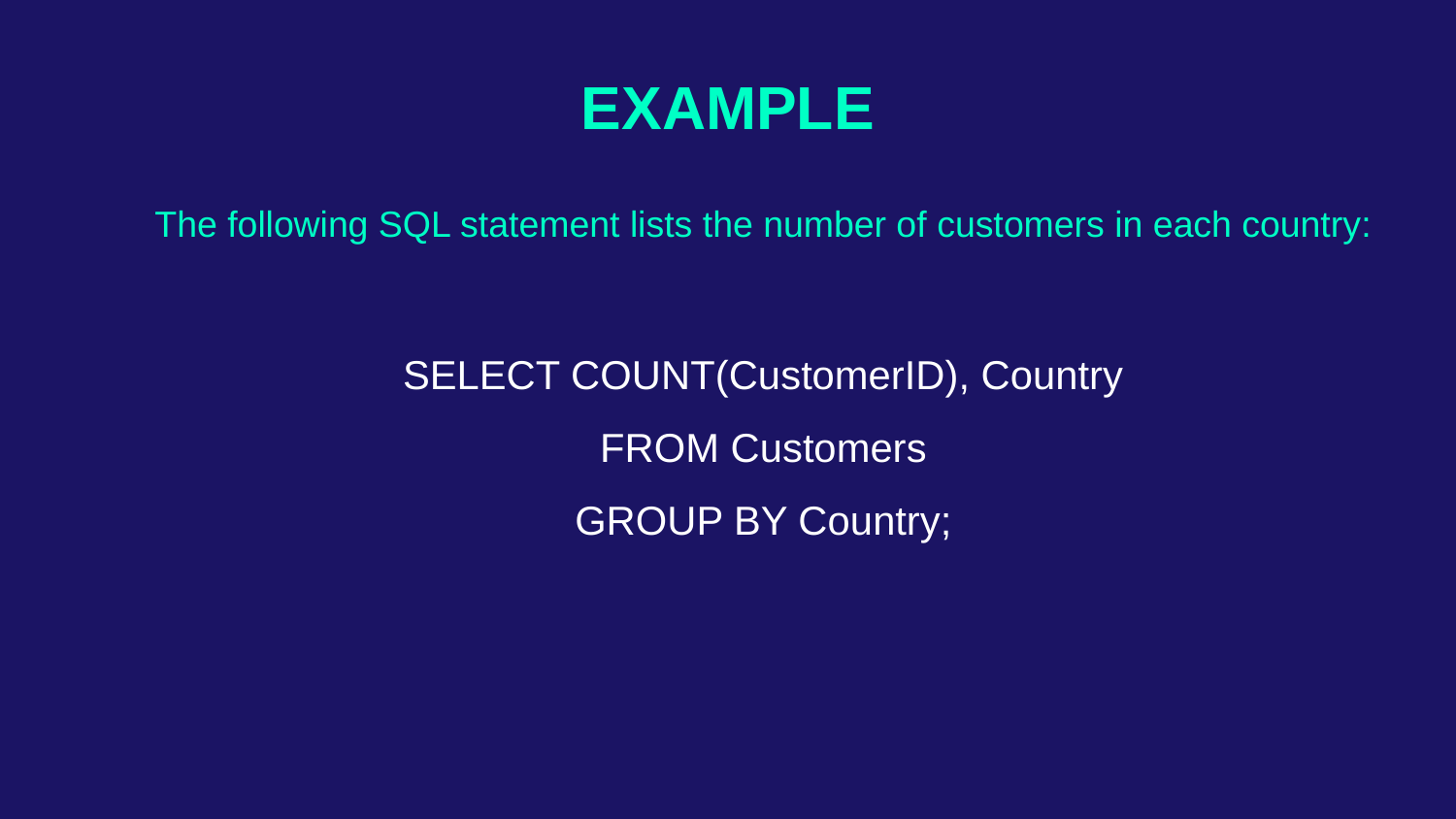

# EXAMPLE
The following SQL statement lists the number of customers in each country:
SELECT COUNT(CustomerID), Country
FROM Customers
GROUP BY Country;